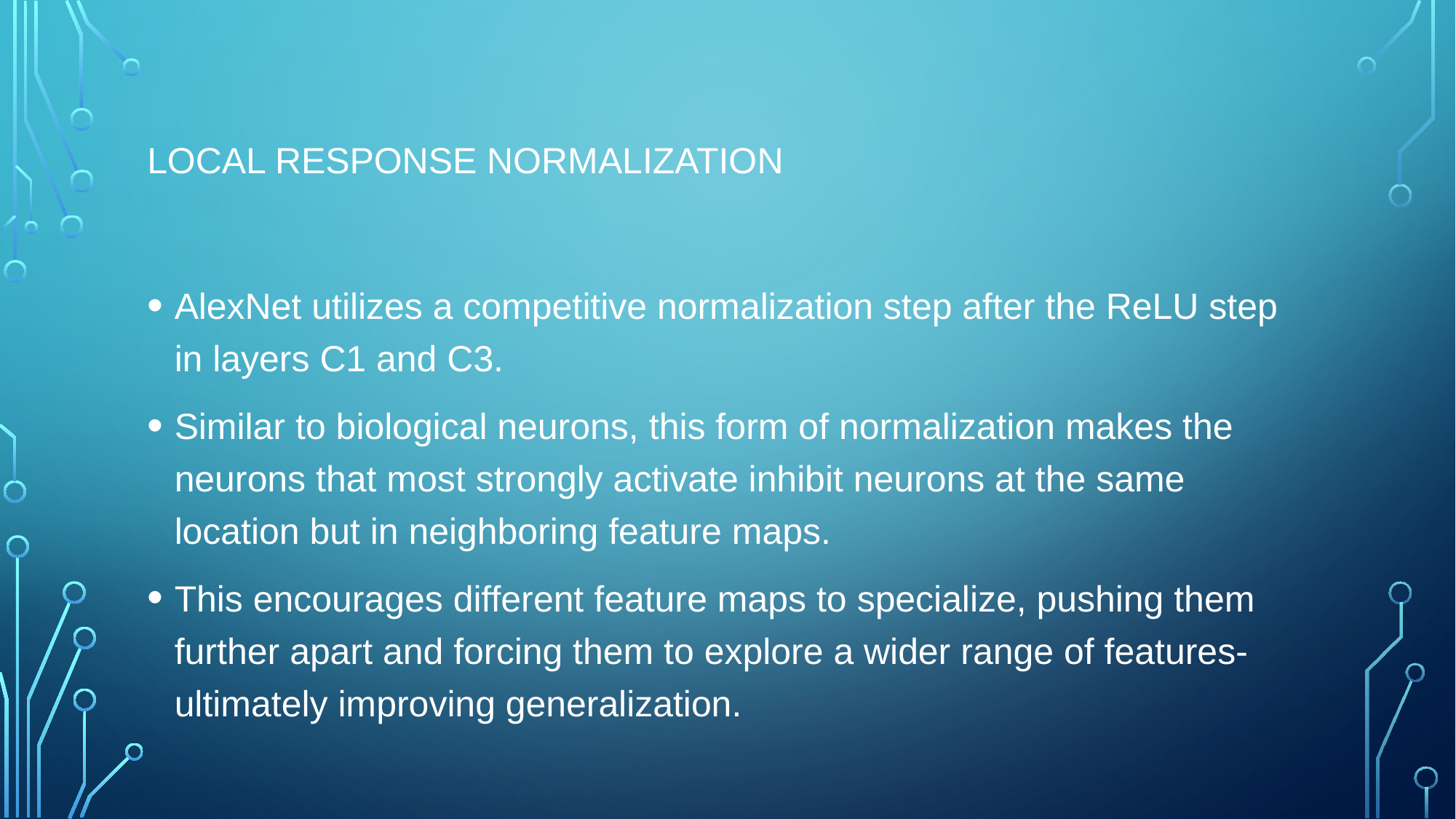

# Local Response Normalization
AlexNet utilizes a competitive normalization step after the ReLU step in layers C1 and C3.
Similar to biological neurons, this form of normalization makes the neurons that most strongly activate inhibit neurons at the same location but in neighboring feature maps.
This encourages different feature maps to specialize, pushing them further apart and forcing them to explore a wider range of features- ultimately improving generalization.